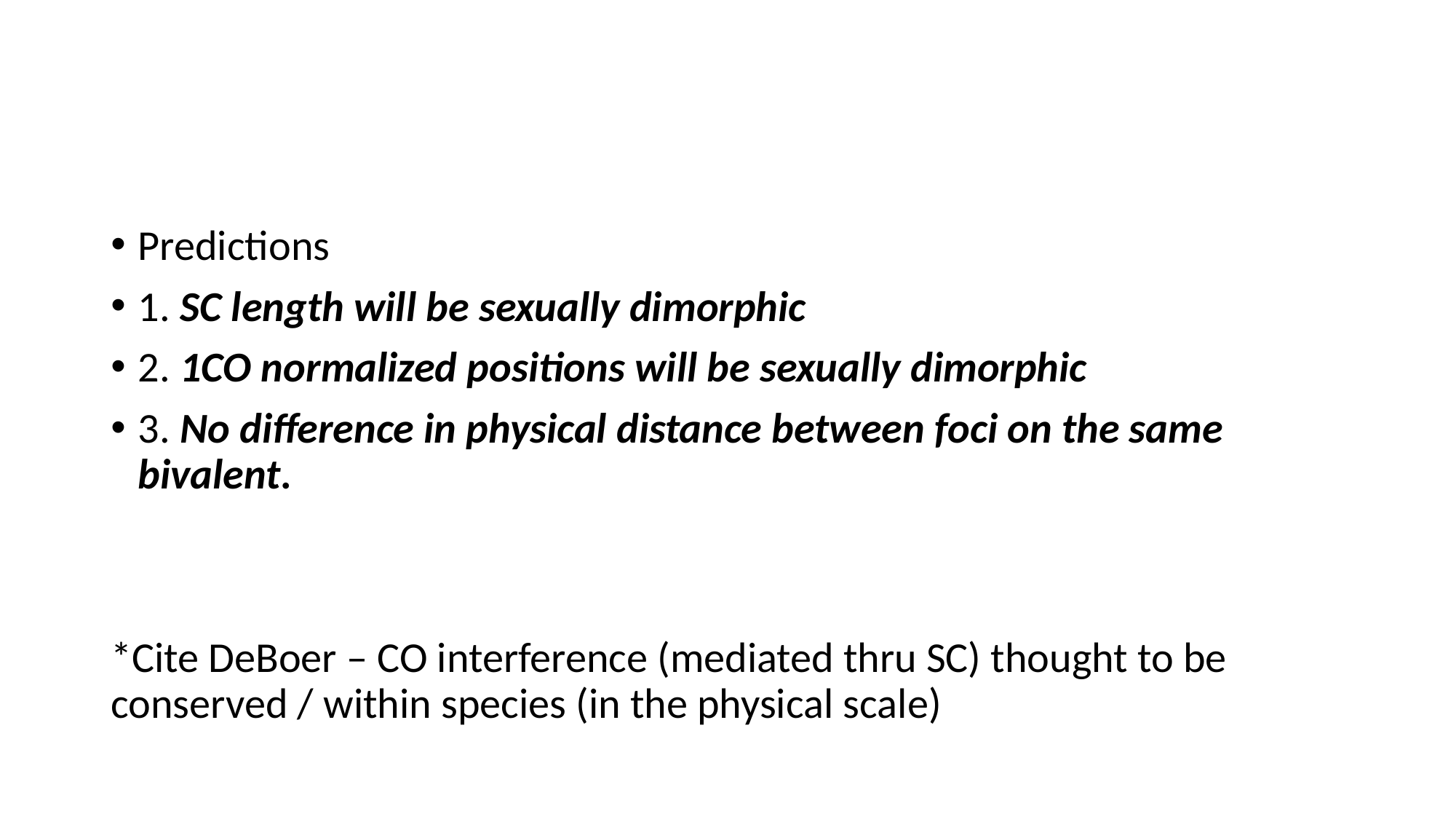

#
Predictions
1. SC length will be sexually dimorphic
2. 1CO normalized positions will be sexually dimorphic
3. No difference in physical distance between foci on the same bivalent.

*Cite DeBoer – CO interference (mediated thru SC) thought to be conserved / within species (in the physical scale)